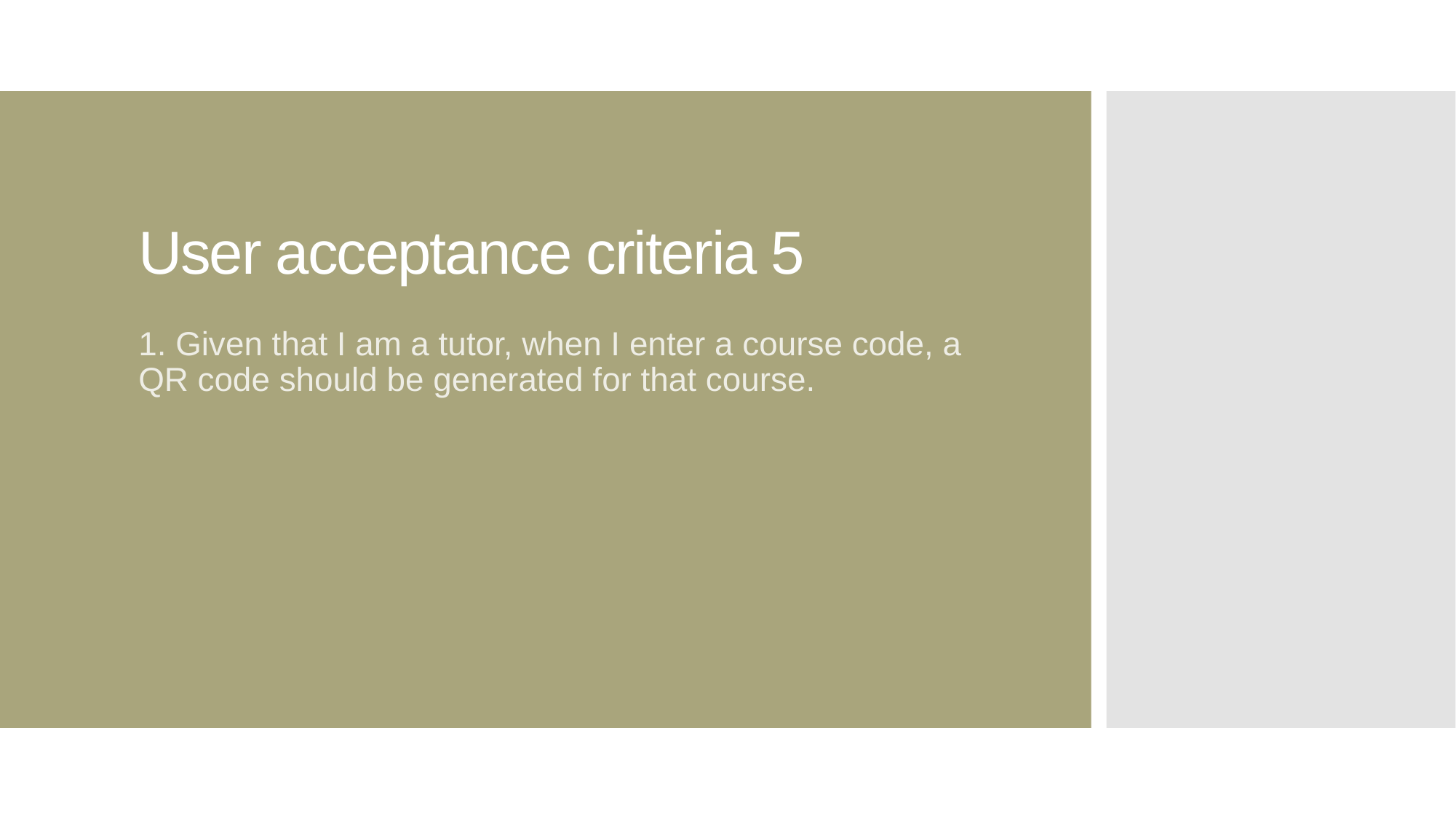

# User acceptance criteria 5
1. Given that I am a tutor, when I enter a course code, a QR code should be generated for that course.